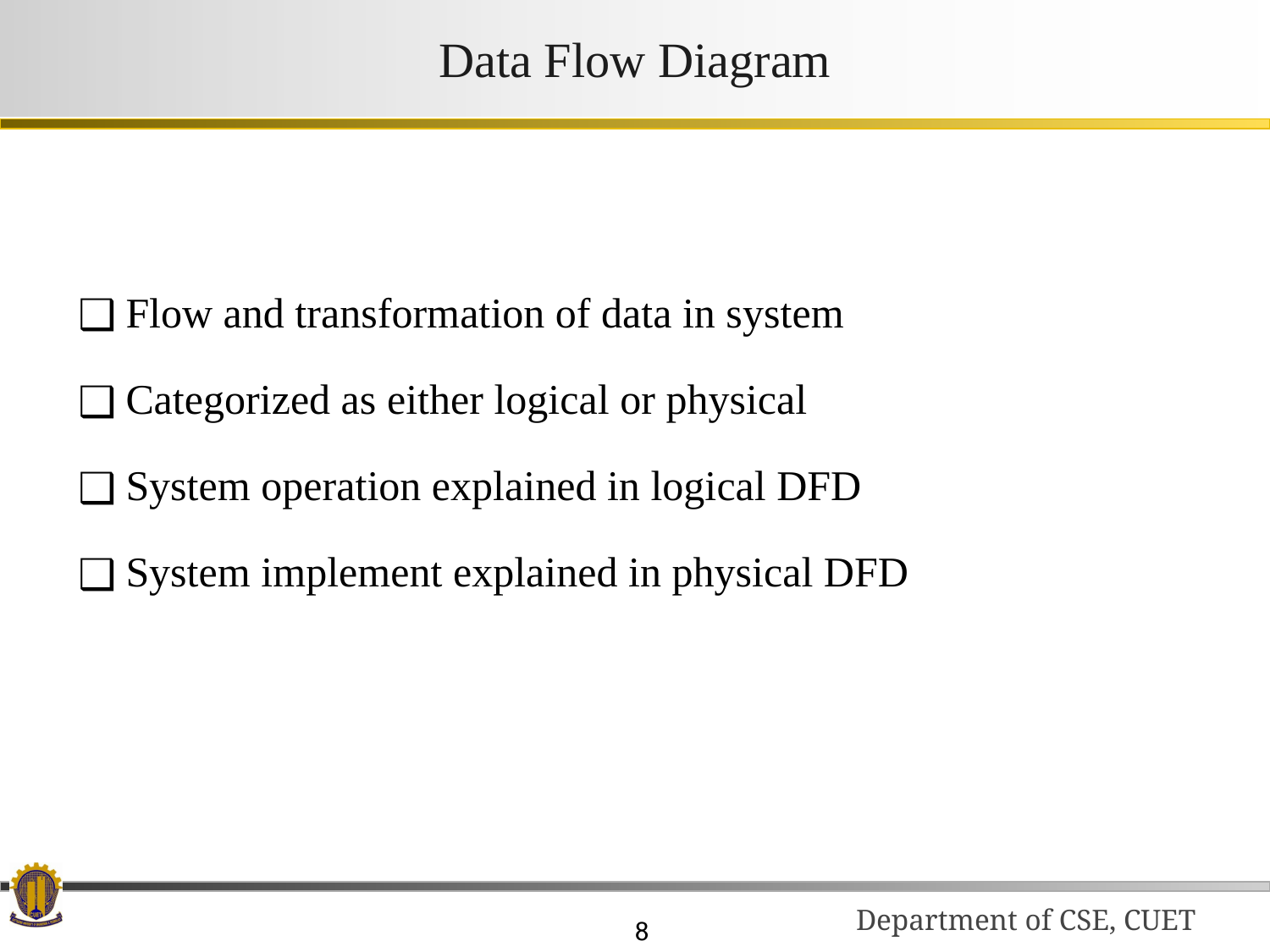

# Data Flow Diagram
Flow and transformation of data in system
Categorized as either logical or physical
System operation explained in logical DFD
System implement explained in physical DFD